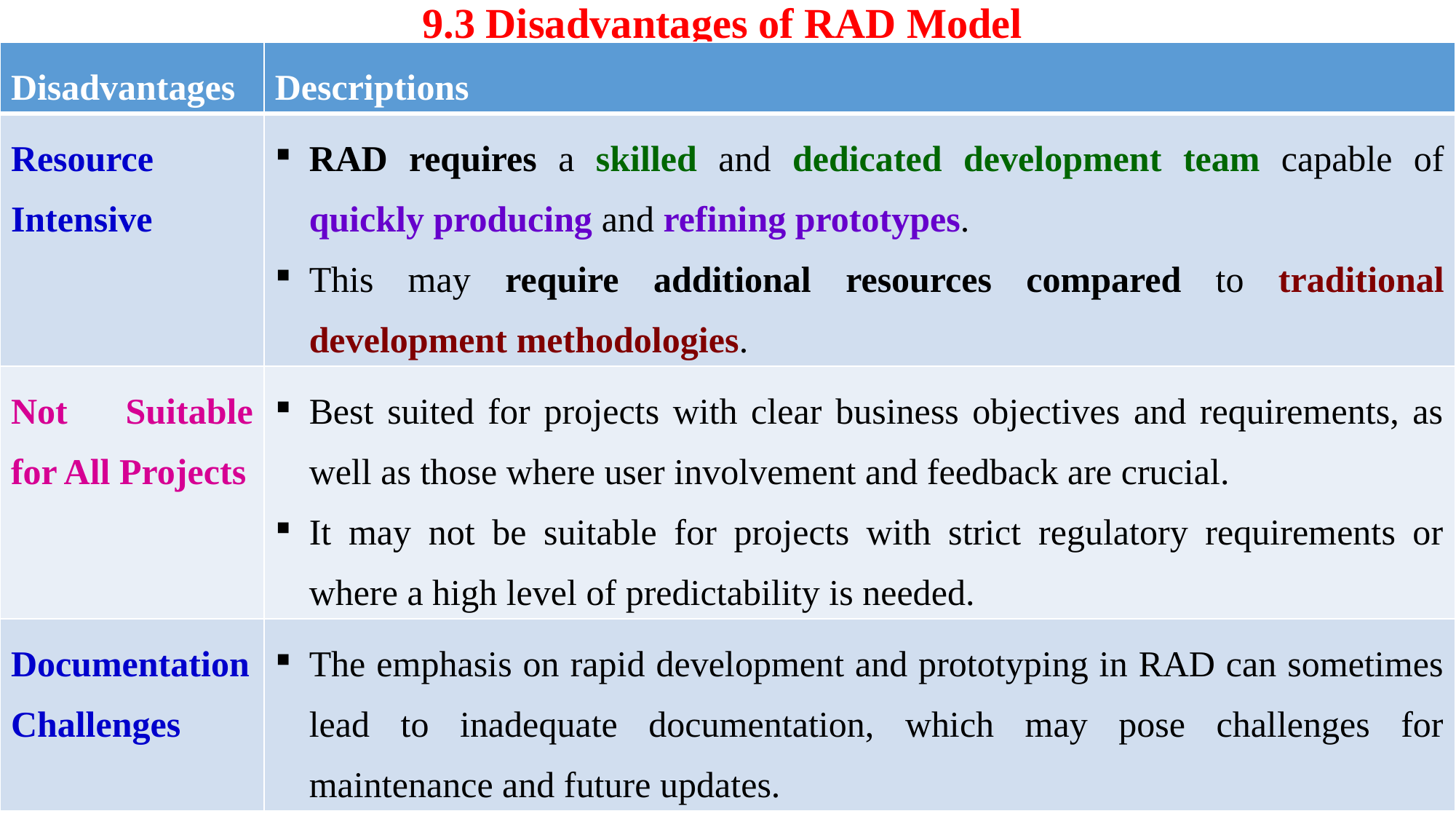

# 9.3 Disadvantages of RAD Model
| Disadvantages | Descriptions |
| --- | --- |
| Resource Intensive | RAD requires a skilled and dedicated development team capable of quickly producing and refining prototypes. This may require additional resources compared to traditional development methodologies. |
| Not Suitable for All Projects | Best suited for projects with clear business objectives and requirements, as well as those where user involvement and feedback are crucial. It may not be suitable for projects with strict regulatory requirements or where a high level of predictability is needed. |
| Documentation Challenges | The emphasis on rapid development and prototyping in RAD can sometimes lead to inadequate documentation, which may pose challenges for maintenance and future updates. |